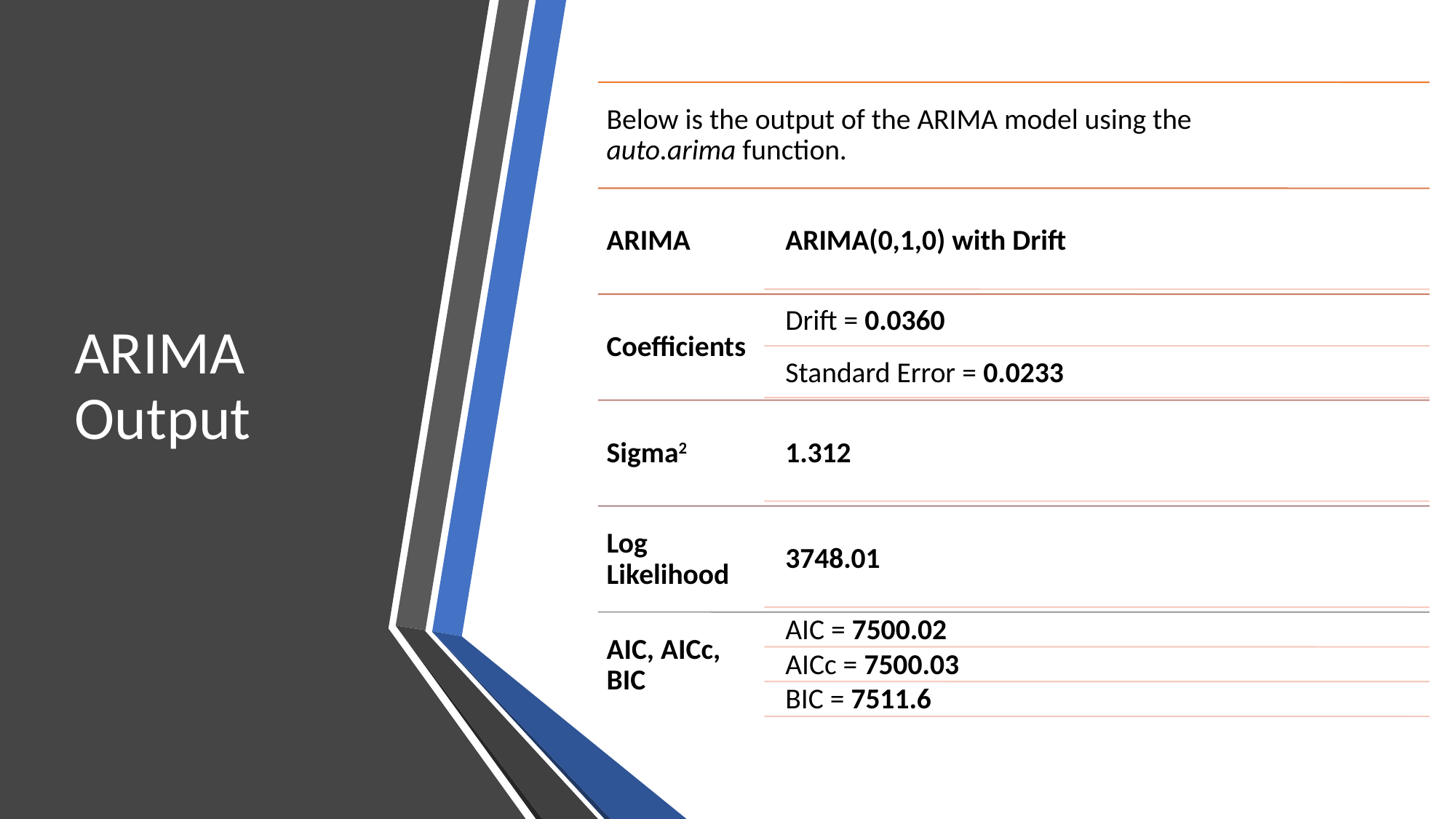

Below is the output of the ARIMA model using the auto.arima function.
ARIMA
ARIMA(0,1,0) with Drift
Coefficients
Drift = 0.0360
Standard Error = 0.0233
Sigma2
1.312
Log Likelihood
3748.01
AIC, AICc, BIC
AIC = 7500.02
AICc = 7500.03
BIC = 7511.6
# ARIMA Output